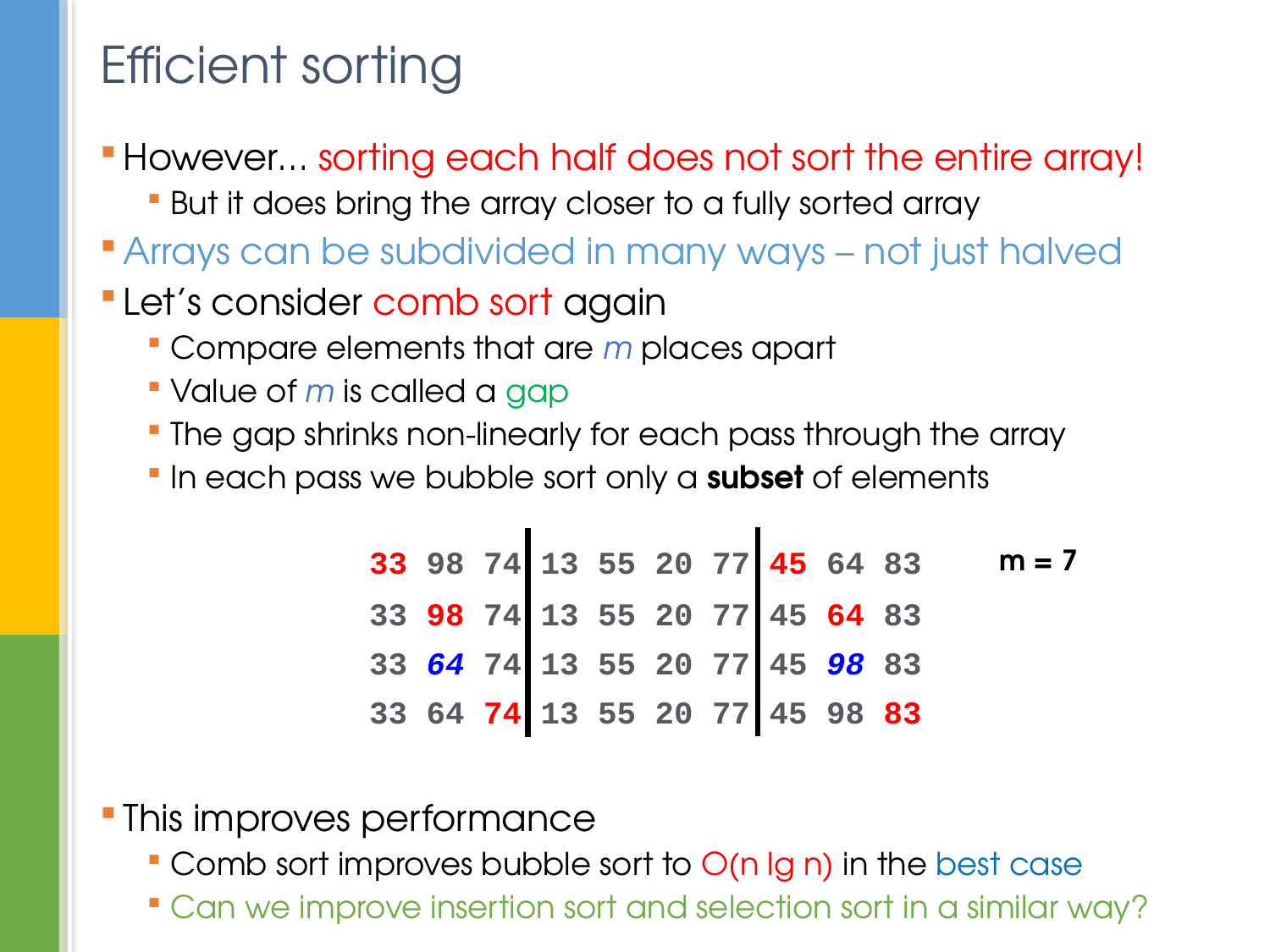

# Efficient sorting
However… sorting each half does not sort the entire array!
But it does bring the array closer to a fully sorted array
Arrays can be subdivided in many ways – not just halved
Let’s consider comb sort again
Compare elements that are m places apart
Value of m is called a gap
The gap shrinks non-linearly for each pass through the array
In each pass we bubble sort only a subset of elements

This improves performance
Comb sort improves bubble sort to O(n lg n) in the best case
Can we improve insertion sort and selection sort in a similar way?

m = 7
33 98 74 13 55 20 77 45 64 83
33 98 74 13 55 20 77 45 64 83
33 64 74 13 55 20 77 45 98 83
33 64 74 13 55 20 77 45 98 83